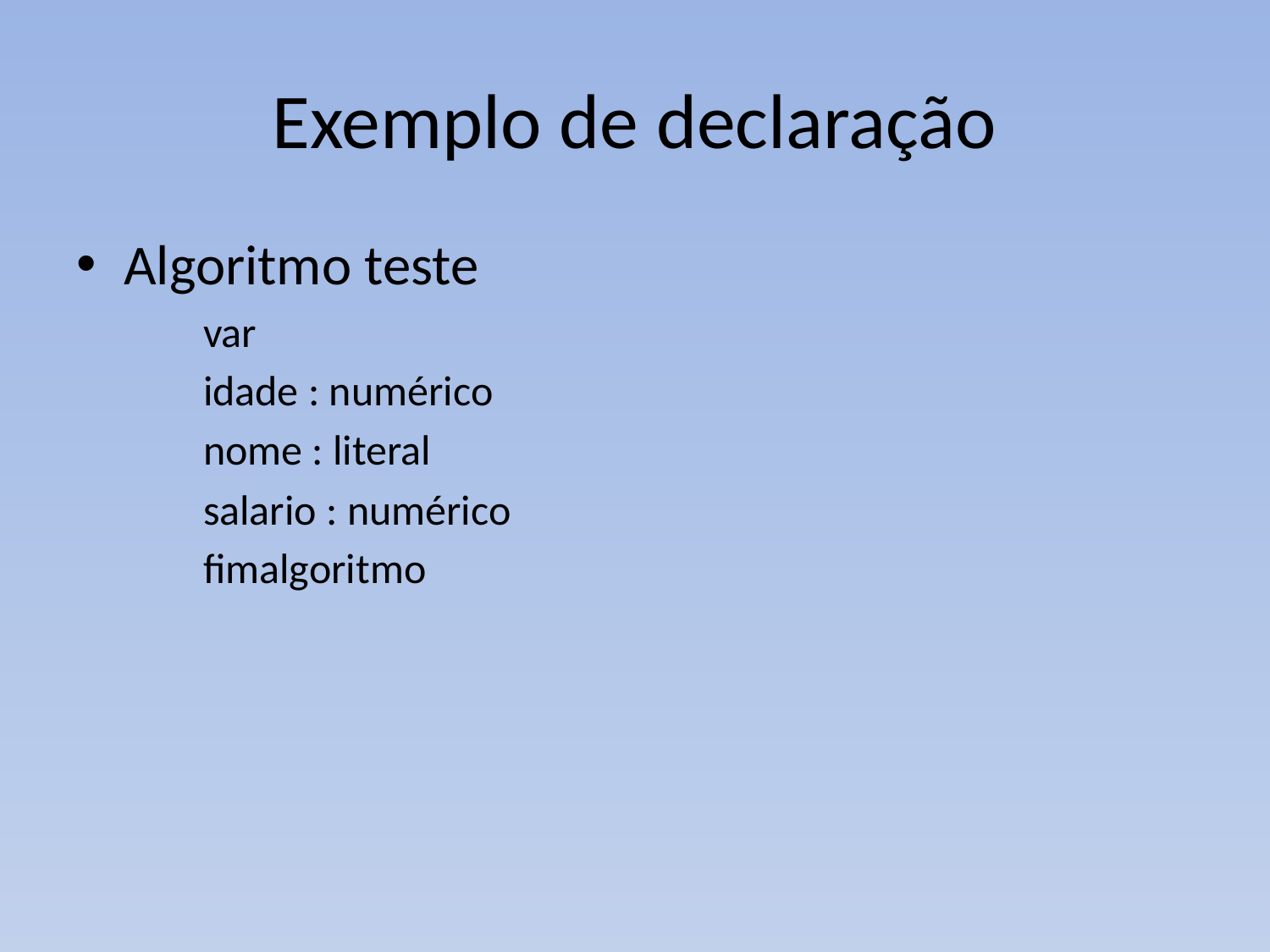

# Exemplo de declaração
Algoritmo teste
var
idade : numérico
nome : literal
salario : numérico
fimalgoritmo